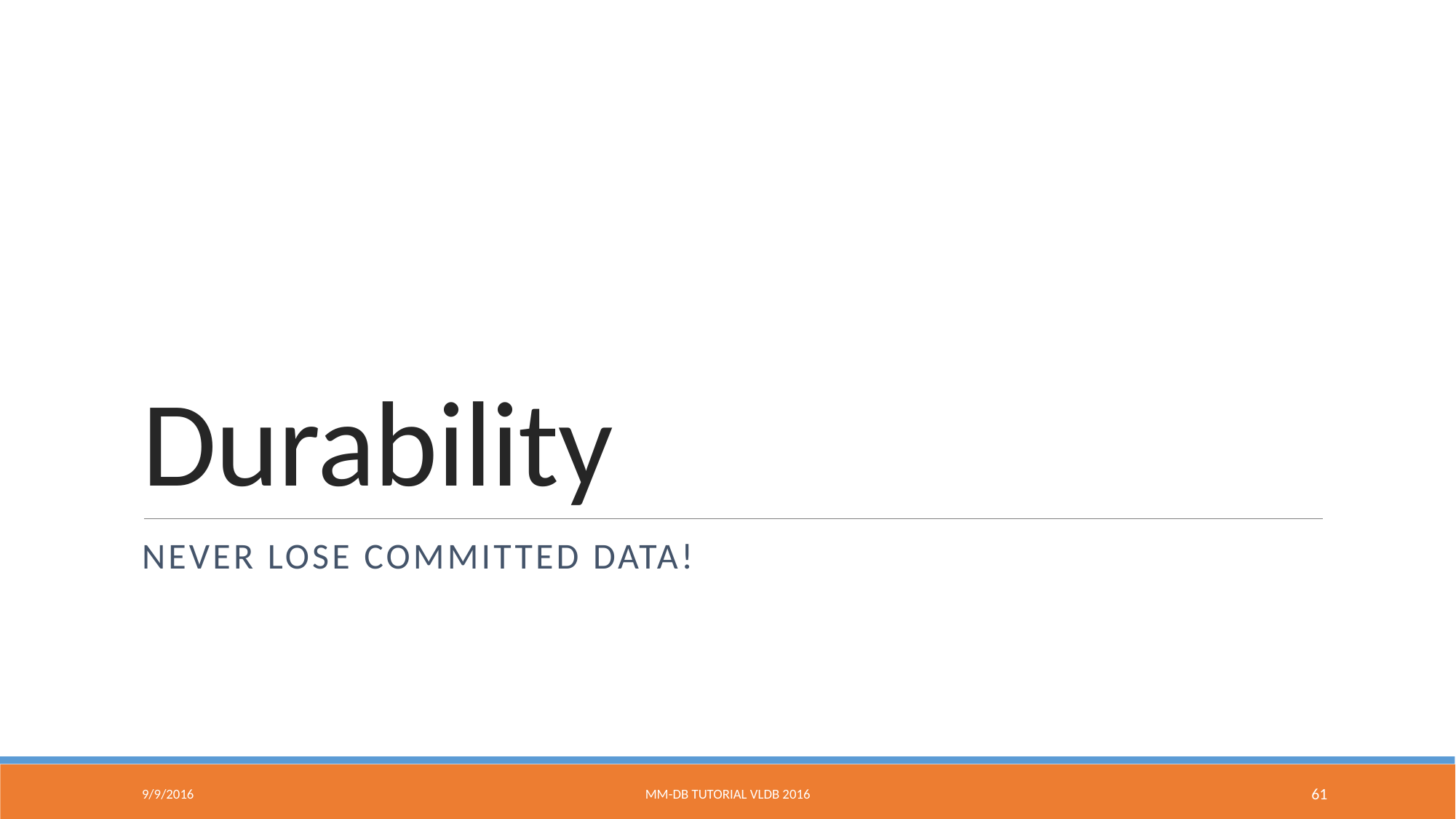

# Durability
Never lose Committed DATA!
9/9/2016
MM-DB Tutorial VLDB 2016
61